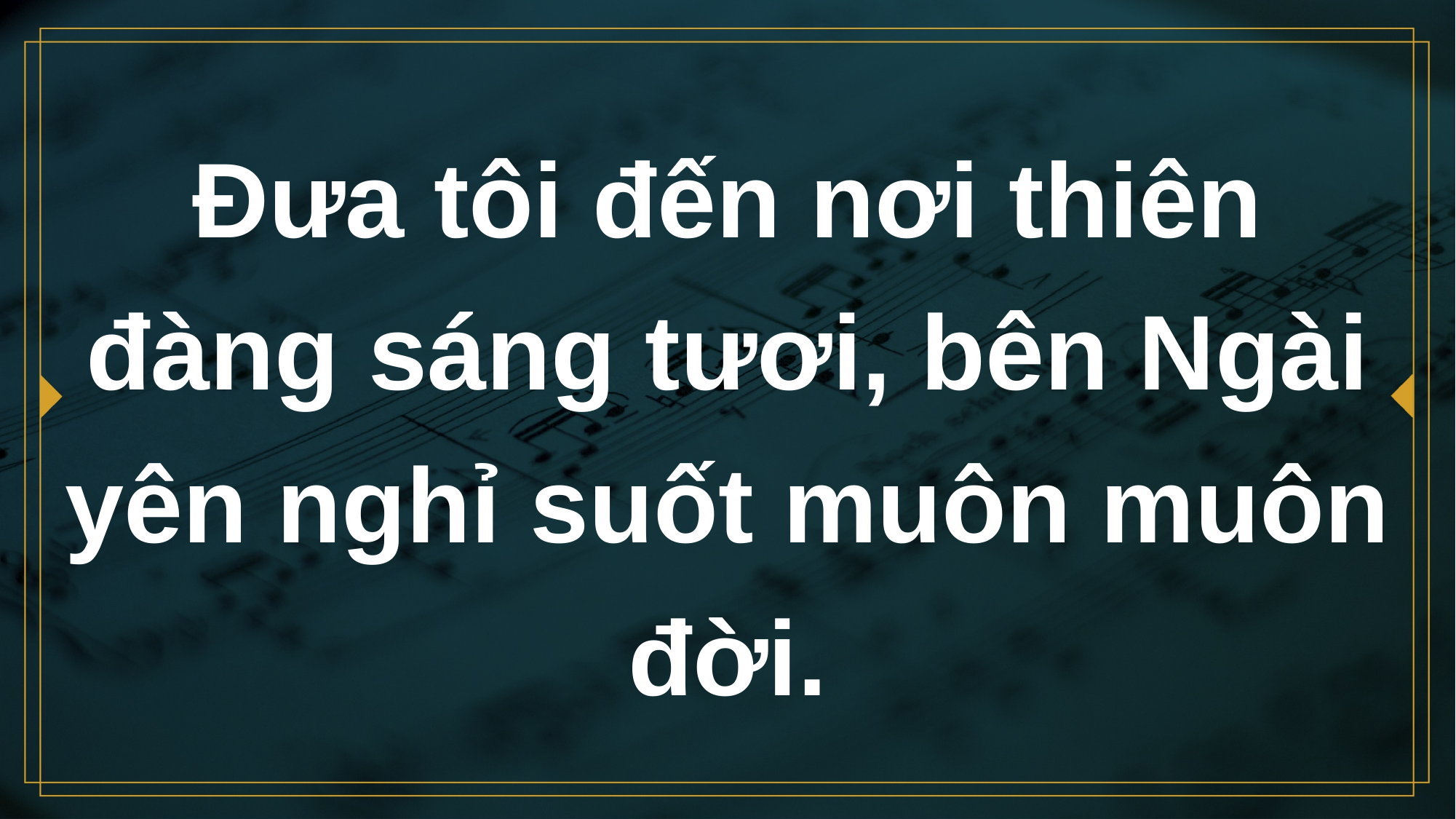

# Ðưa tôi đến nơi thiên đàng sáng tươi, bên Ngài yên nghỉ suốt muôn muôn đời.